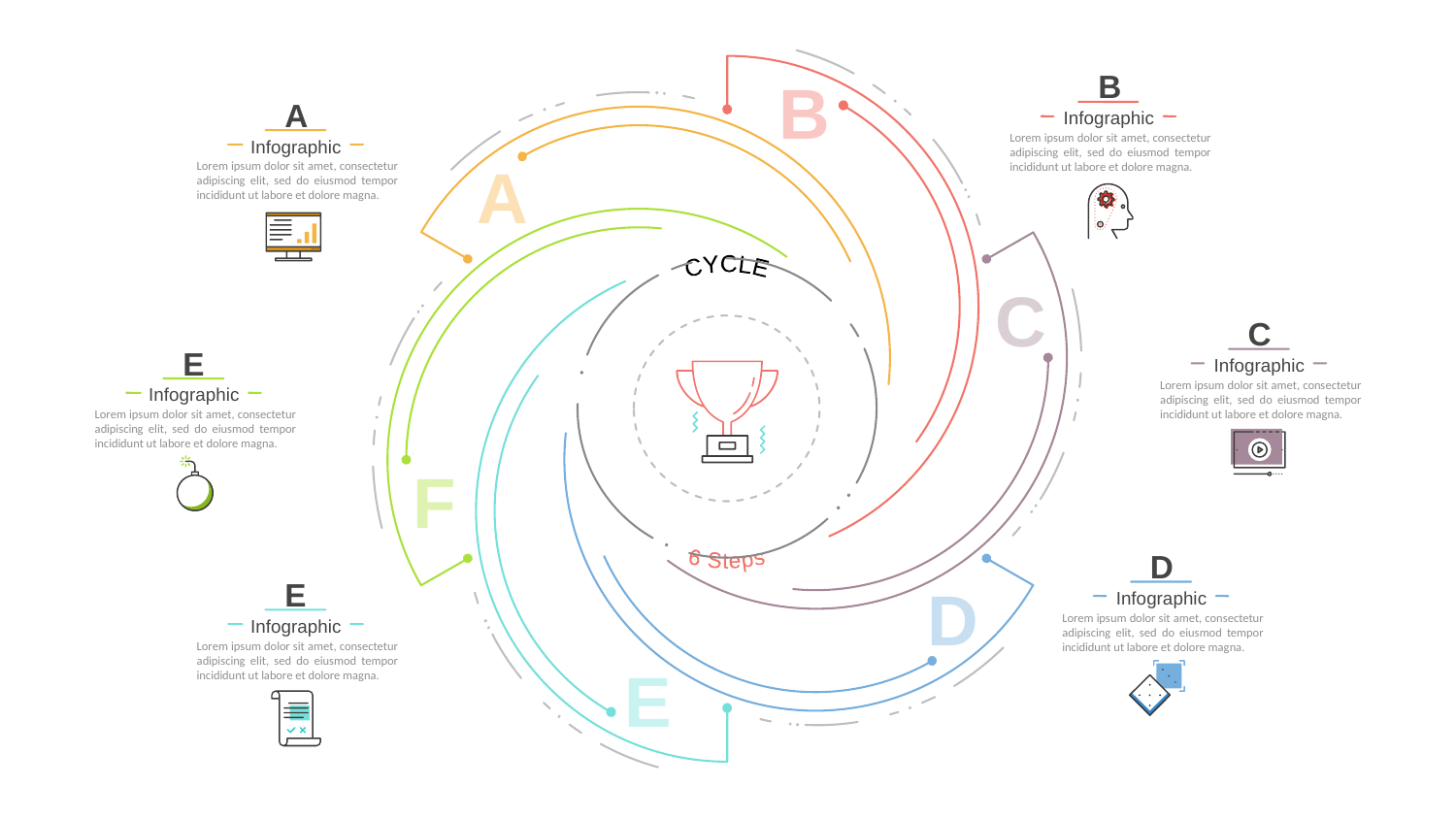

B

Infographic
Lorem ipsum dolor sit amet, consectetur adipiscing elit, sed do eiusmod tempor incididunt ut labore et dolore magna.
B

A

Infographic
Lorem ipsum dolor sit amet, consectetur adipiscing elit, sed do eiusmod tempor incididunt ut labore et dolore magna.
A

6 Steps

CYCLE
C

C

Infographic
Lorem ipsum dolor sit amet, consectetur adipiscing elit, sed do eiusmod tempor incididunt ut labore et dolore magna.

E

Infographic
Lorem ipsum dolor sit amet, consectetur adipiscing elit, sed do eiusmod tempor incididunt ut labore et dolore magna.

F
D

Infographic
Lorem ipsum dolor sit amet, consectetur adipiscing elit, sed do eiusmod tempor incididunt ut labore et dolore magna.
D
E

Infographic
Lorem ipsum dolor sit amet, consectetur adipiscing elit, sed do eiusmod tempor incididunt ut labore et dolore magna.

E